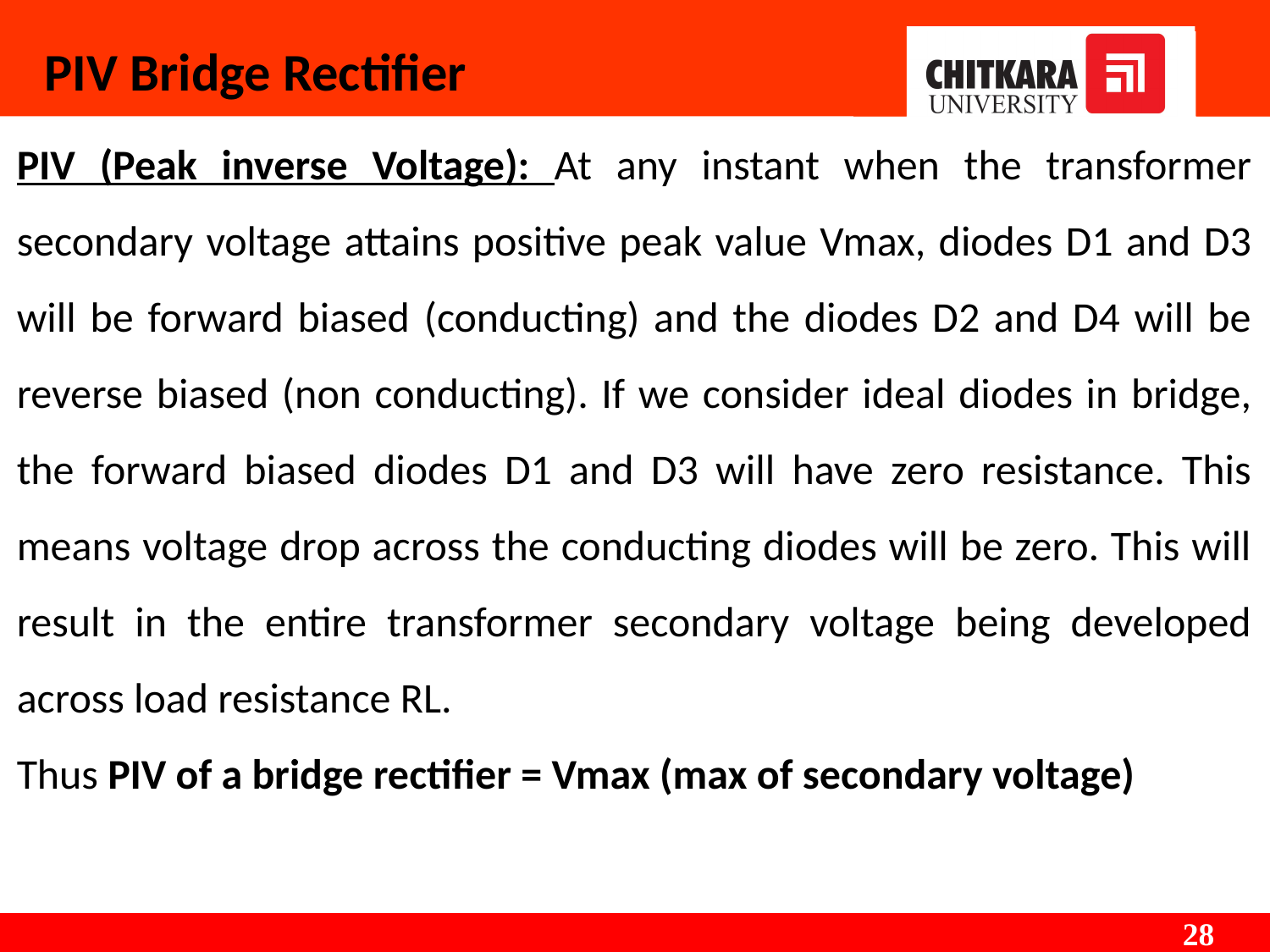

PIV Bridge Rectifier
#
PIV (Peak inverse Voltage): At any instant when the transformer secondary voltage attains positive peak value Vmax, diodes D1 and D3 will be forward biased (conducting) and the diodes D2 and D4 will be reverse biased (non conducting). If we consider ideal diodes in bridge, the forward biased diodes D1 and D3 will have zero resistance. This means voltage drop across the conducting diodes will be zero. This will result in the entire transformer secondary voltage being developed across load resistance RL.
Thus PIV of a bridge rectifier = Vmax (max of secondary voltage)

28